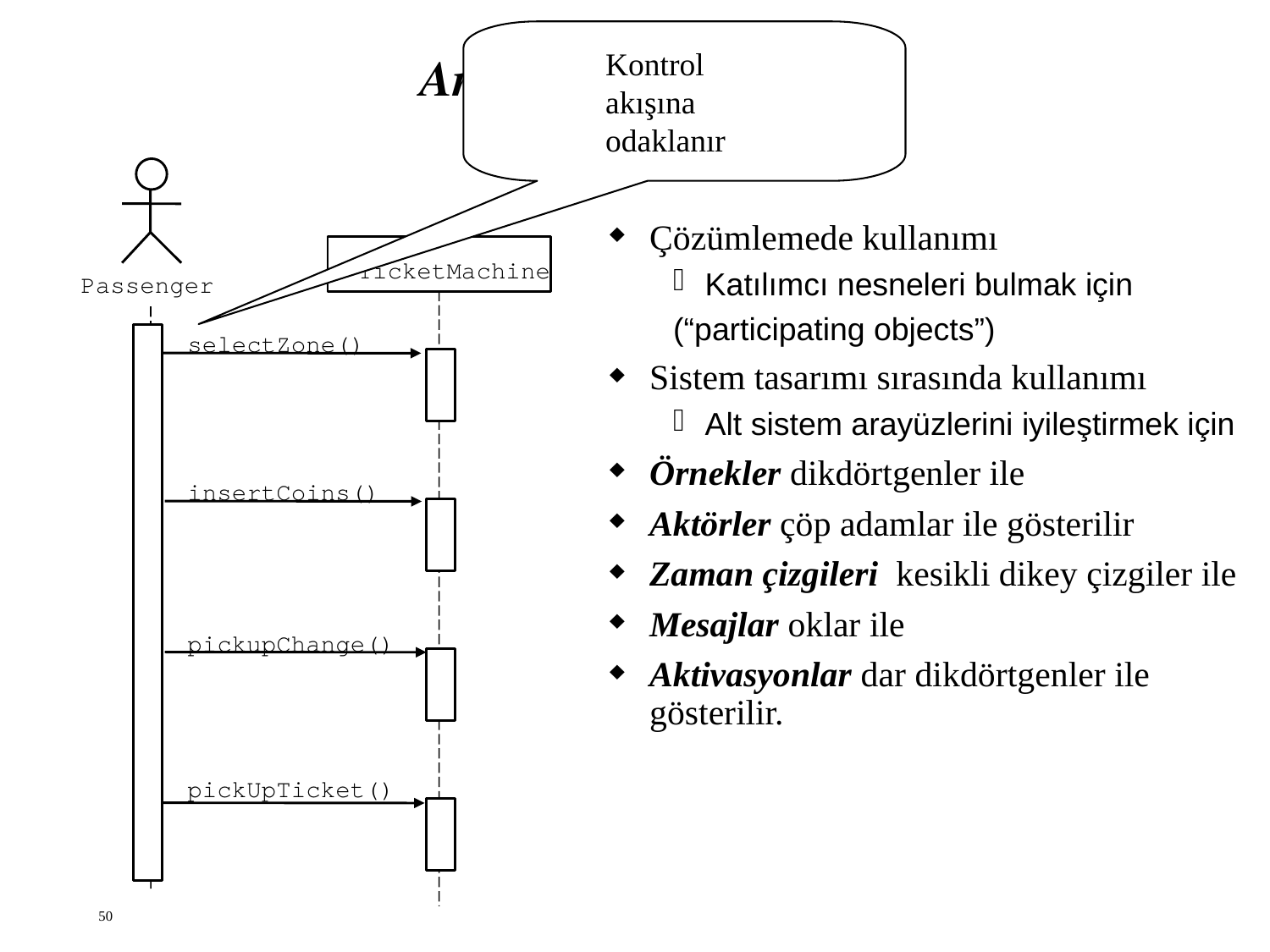

Kontrol akışına odaklanır
# Ardışıl Diyagramlar

Passenger

Çözümlemede kullanımı
Katılımcı nesneleri bulmak için
(“participating objects”)
Sistem tasarımı sırasında kullanımı
Alt sistem arayüzlerini iyileştirmek için
Örnekler dikdörtgenler ile
Aktörler çöp adamlar ile gösterilir
Zaman çizgileri  kesikli dikey çizgiler ile
Mesajlar oklar ile
Aktivasyonlar dar dikdörtgenler ile gösterilir.

TicketMachine

selectZone()

insertCoins()

pickupChange()

pickUpTicket()

50